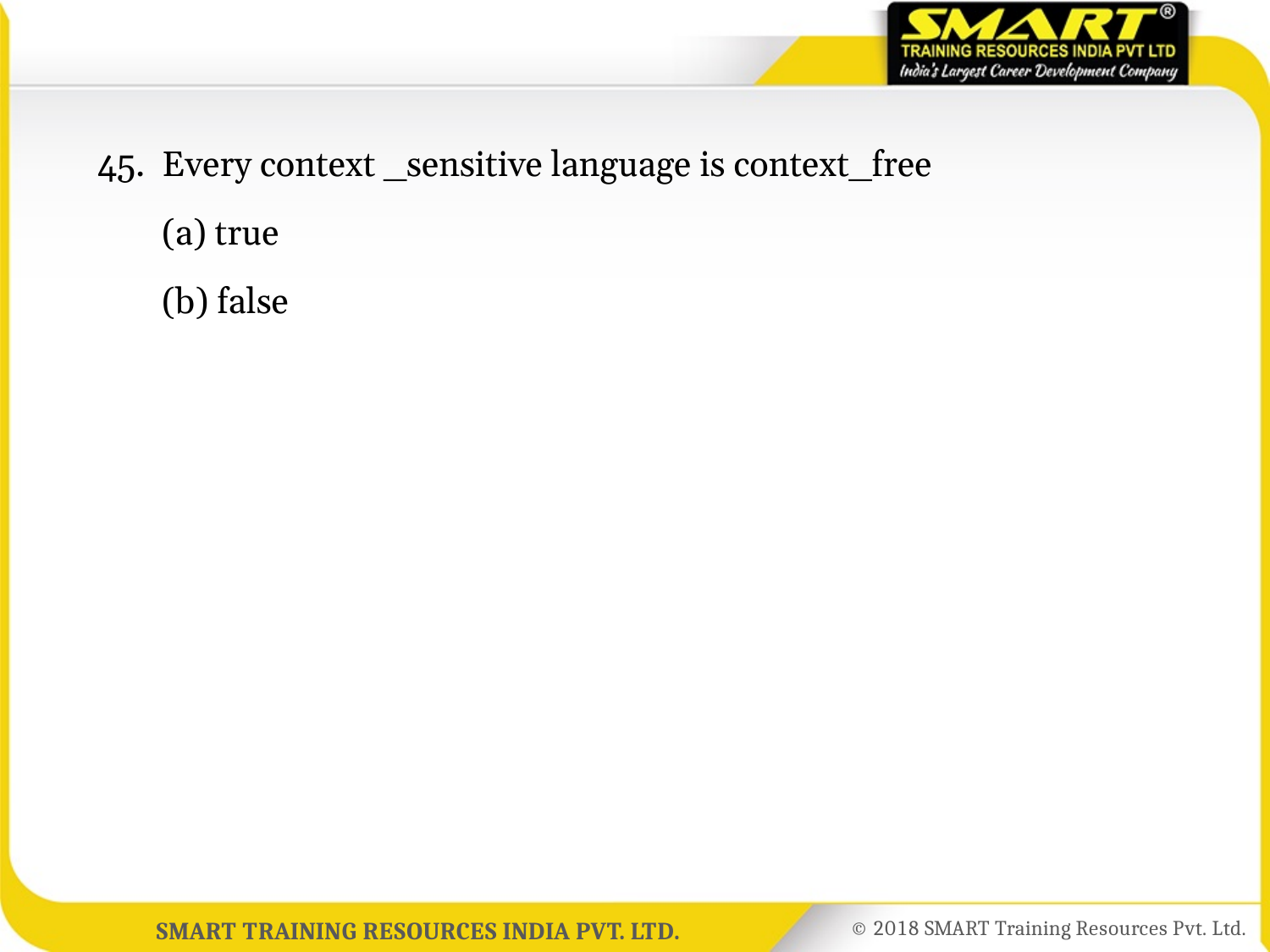

45.	Every context _sensitive language is context_free
	(a) true
	(b) false